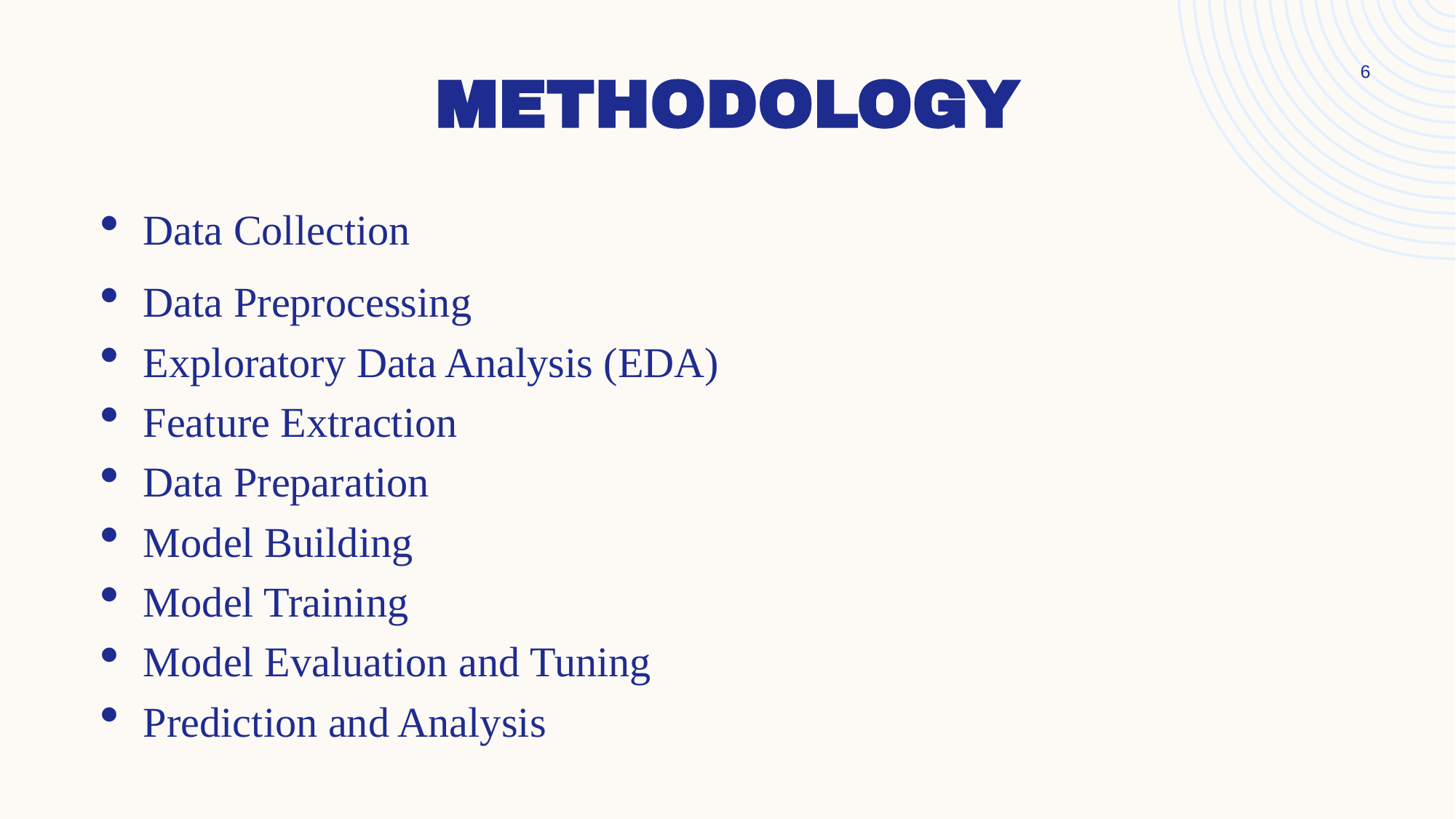

# Methodology
6
Data Collection
Data Preprocessing
Exploratory Data Analysis (EDA)
Feature Extraction
Data Preparation
Model Building
Model Training
Model Evaluation and Tuning
Prediction and Analysis